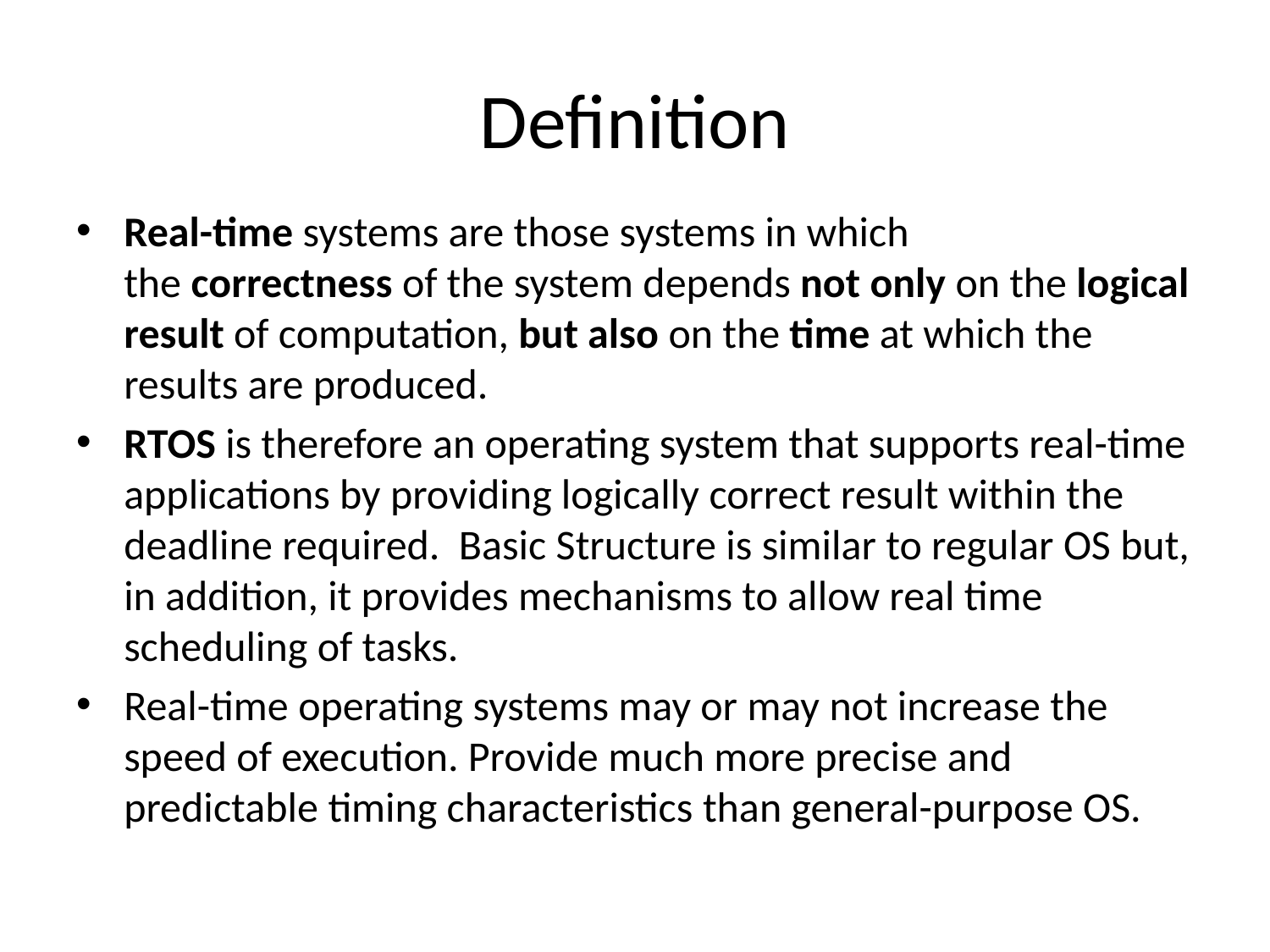

# Definition
Real-time systems are those systems in which the correctness of the system depends not only on the logical result of computation, but also on the time at which the results are produced.
RTOS is therefore an operating system that supports real-time applications by providing logically correct result within the deadline required.  Basic Structure is similar to regular OS but, in addition, it provides mechanisms to allow real time scheduling of tasks.
Real-time operating systems may or may not increase the speed of execution. Provide much more precise and predictable timing characteristics than general-purpose OS.